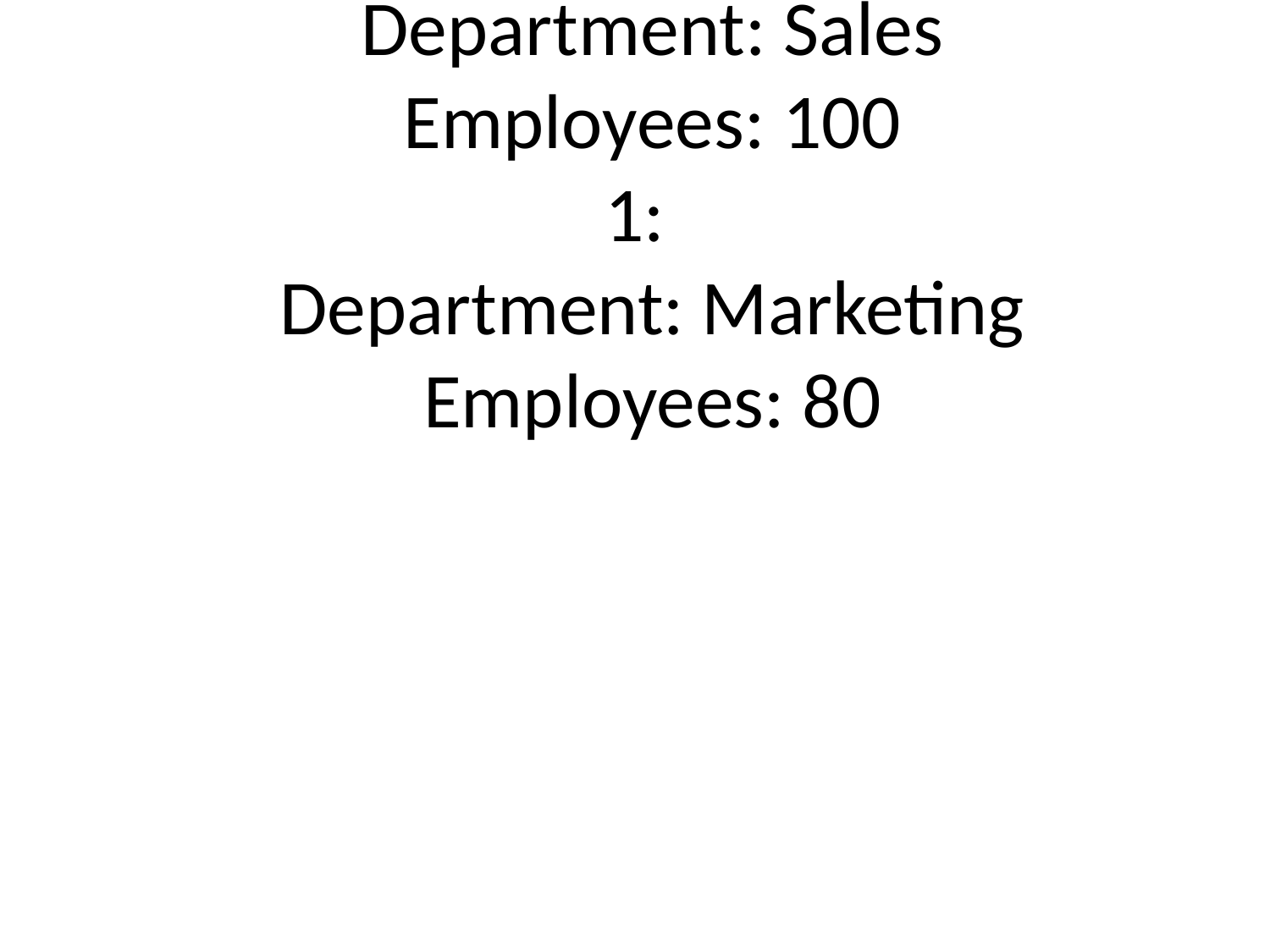

# Departments
0:
  Department: Sales
  Employees: 100
1:
  Department: Marketing
  Employees: 80